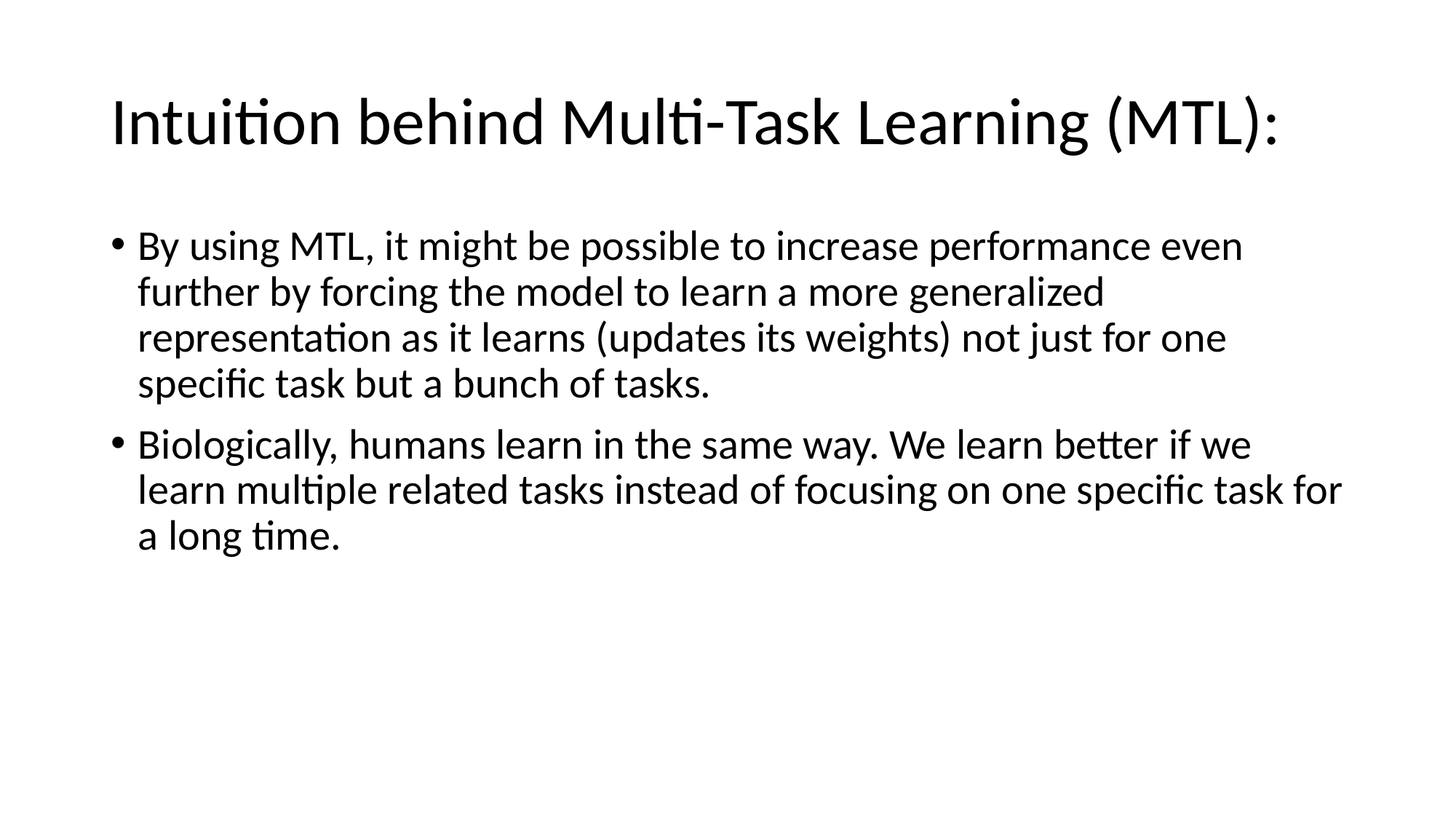

# Intuition behind Multi-Task Learning (MTL):
By using MTL, it might be possible to increase performance even further by forcing the model to learn a more generalized representation as it learns (updates its weights) not just for one specific task but a bunch of tasks.
Biologically, humans learn in the same way. We learn better if we learn multiple related tasks instead of focusing on one specific task for a long time.